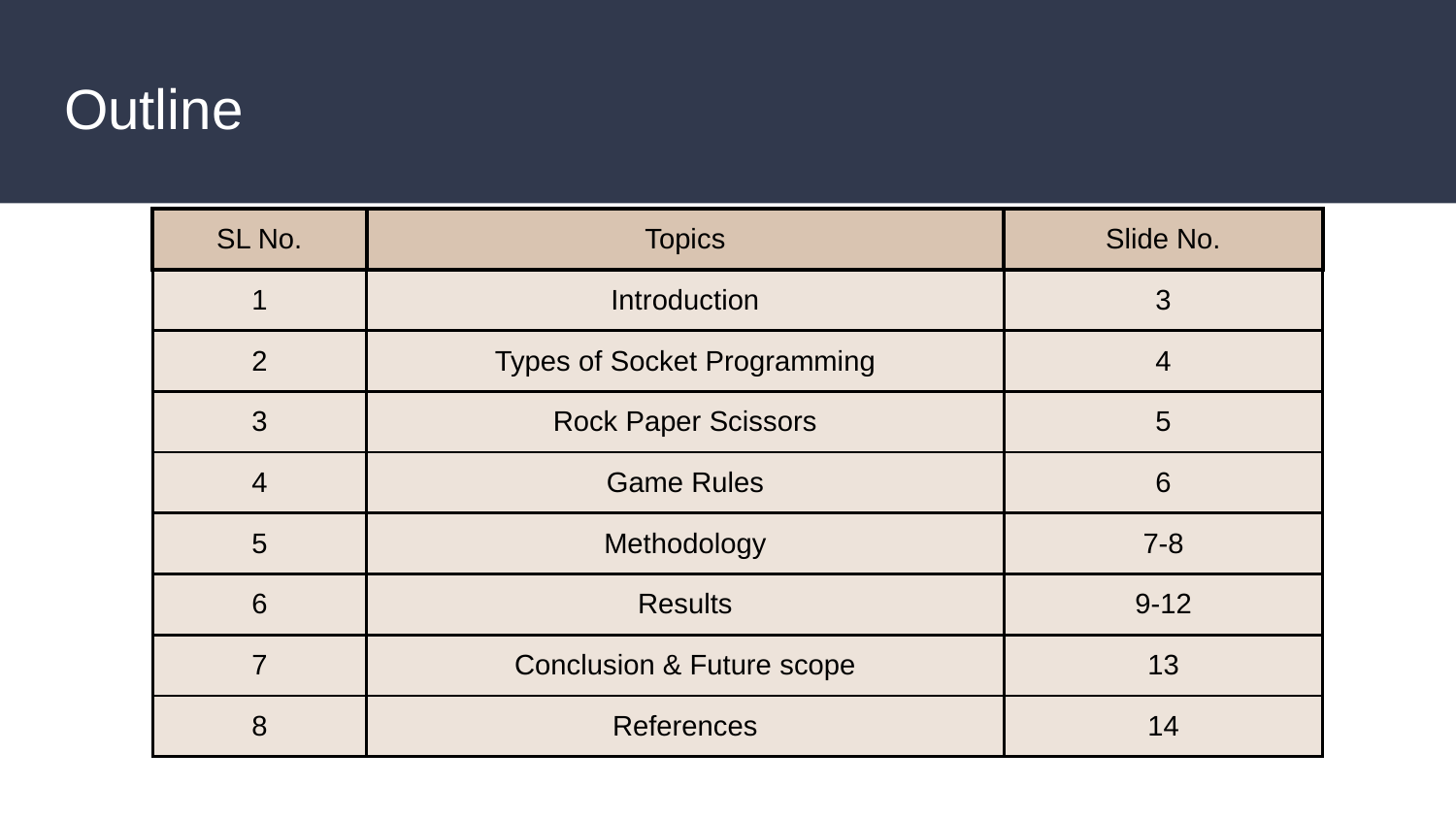

# Outline
| SL No. | Topics | Slide No. |
| --- | --- | --- |
| 1 | Introduction | 3 |
| 2 | Types of Socket Programming | 4 |
| 3 | Rock Paper Scissors | 5 |
| 4 | Game Rules | 6 |
| 5 | Methodology | 7-8 |
| 6 | Results | 9-12 |
| 7 | Conclusion & Future scope | 13 |
| 8 | References | 14 |